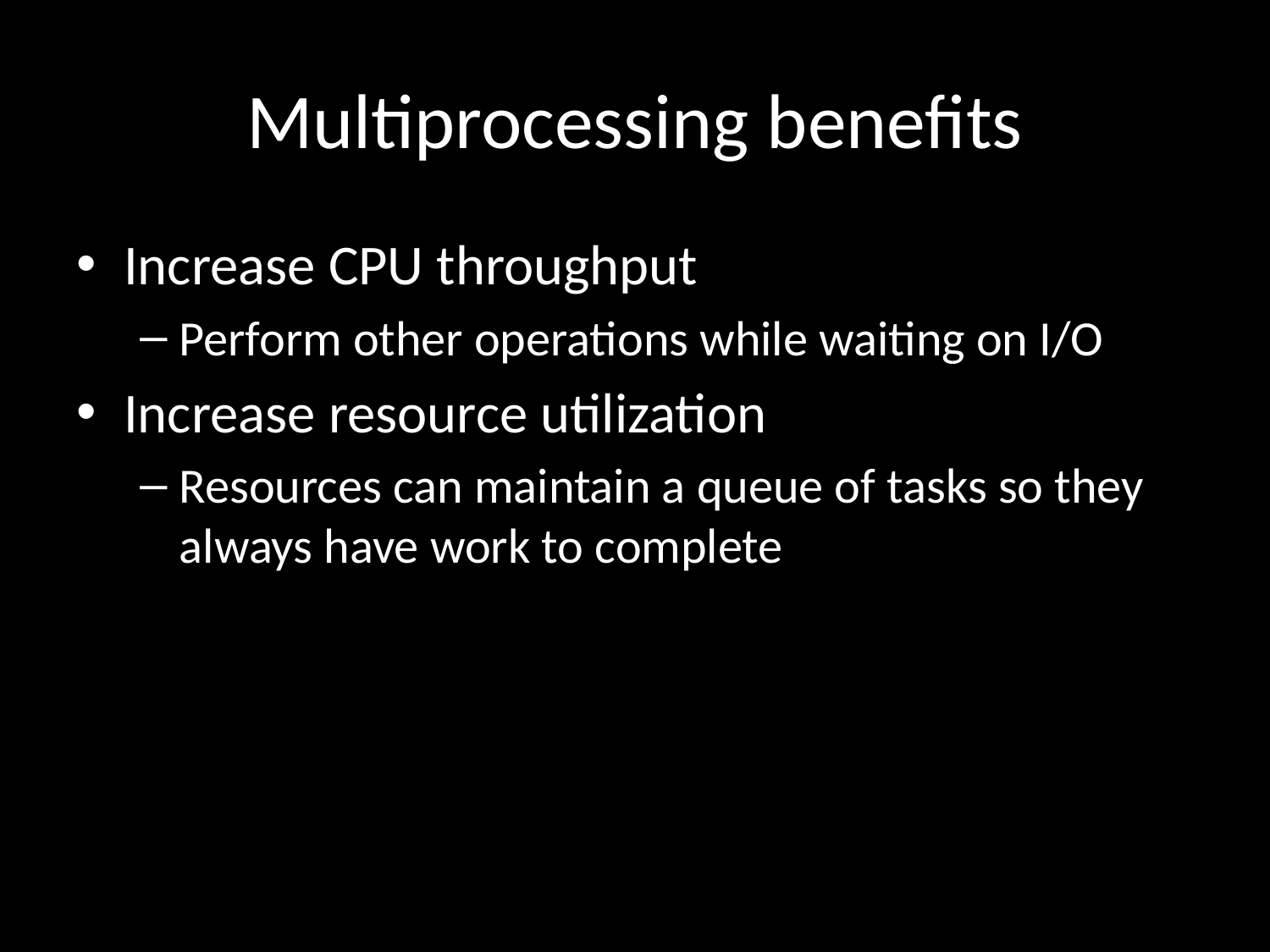

# Multiprocessing benefits
Increase CPU throughput
Perform other operations while waiting on I/O
Increase resource utilization
Resources can maintain a queue of tasks so they always have work to complete